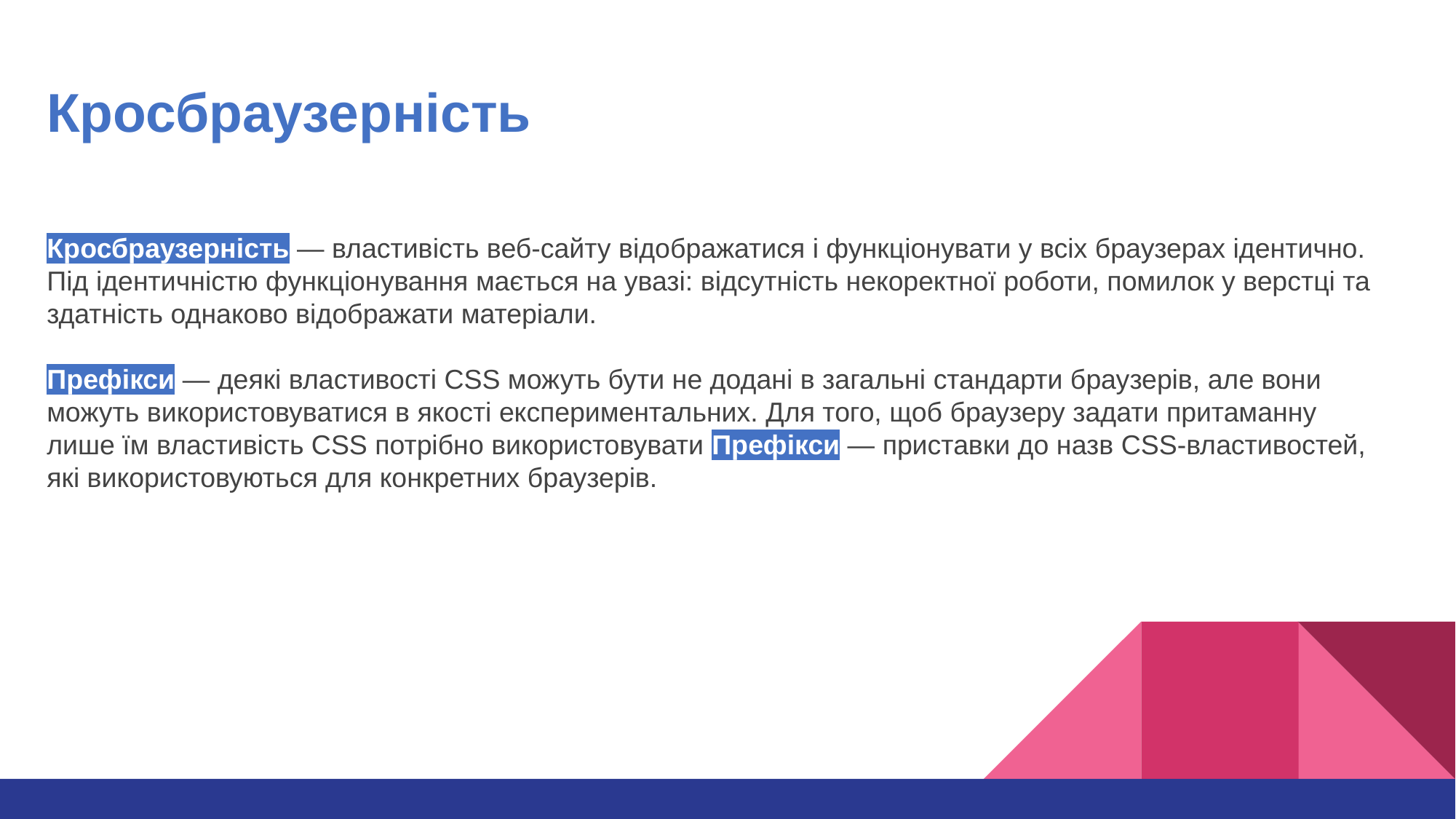

Кросбраузерність
Кросбраузерність — властивість веб-сайту відображатися і функціонувати у всіх браузерах ідентично. Під ідентичністю функціонування мається на увазі: відсутність некоректної роботи, помилок у верстці та здатність однаково відображати матеріали.

Префікси — деякі властивості CSS можуть бути не додані в загальні стандарти браузерів, але вони можуть використовуватися в якості експериментальних. Для того, щоб браузеру задати притаманну лише їм властивість CSS потрібно використовувати Префікси — приставки до назв CSS-властивостей, які використовуються для конкретних браузерів.